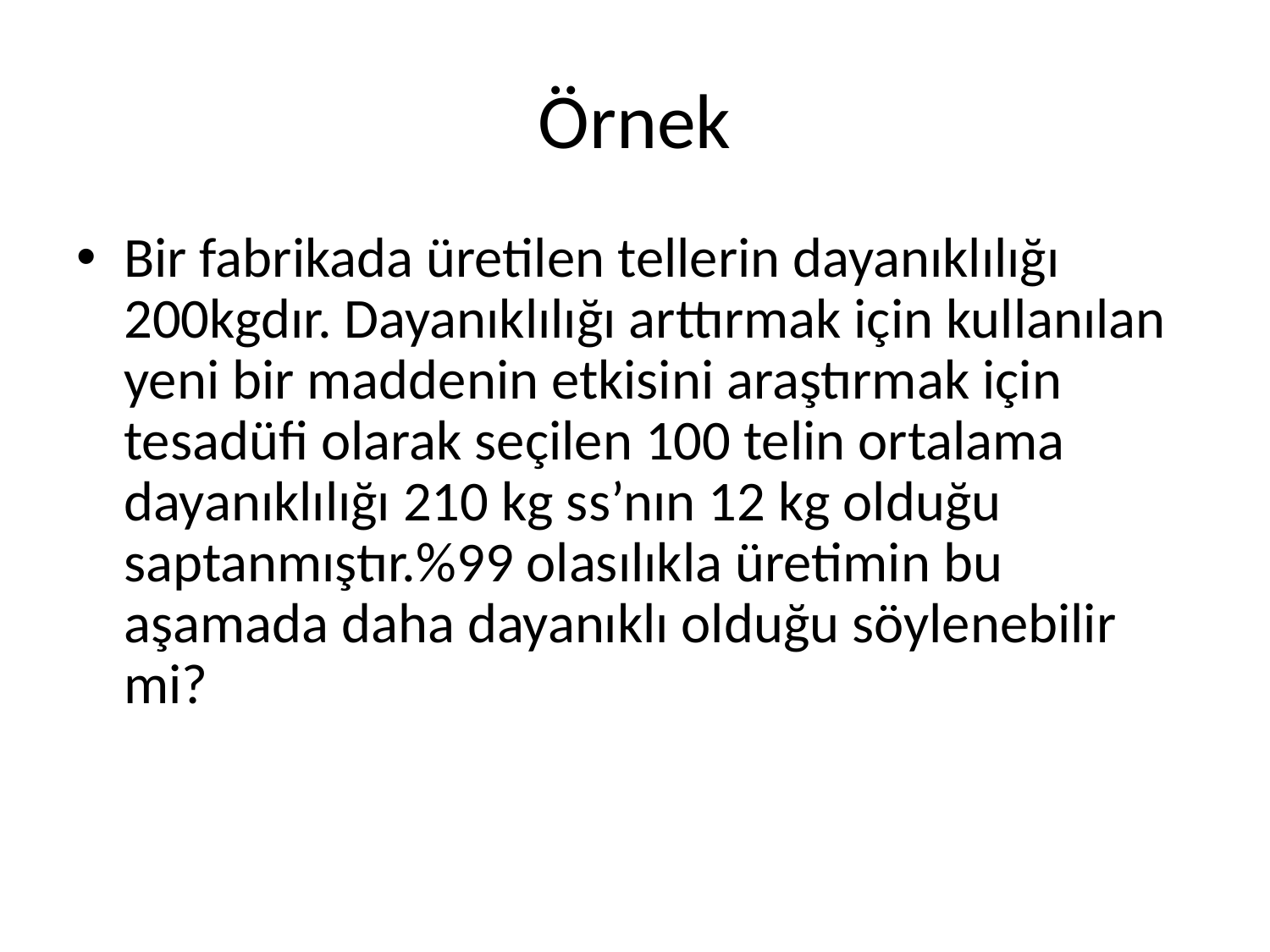

# Örnek
Bir fabrikada üretilen tellerin dayanıklılığı 200kgdır. Dayanıklılığı arttırmak için kullanılan yeni bir maddenin etkisini araştırmak için tesadüfi olarak seçilen 100 telin ortalama dayanıklılığı 210 kg ss’nın 12 kg olduğu saptanmıştır.%99 olasılıkla üretimin bu aşamada daha dayanıklı olduğu söylenebilir mi?